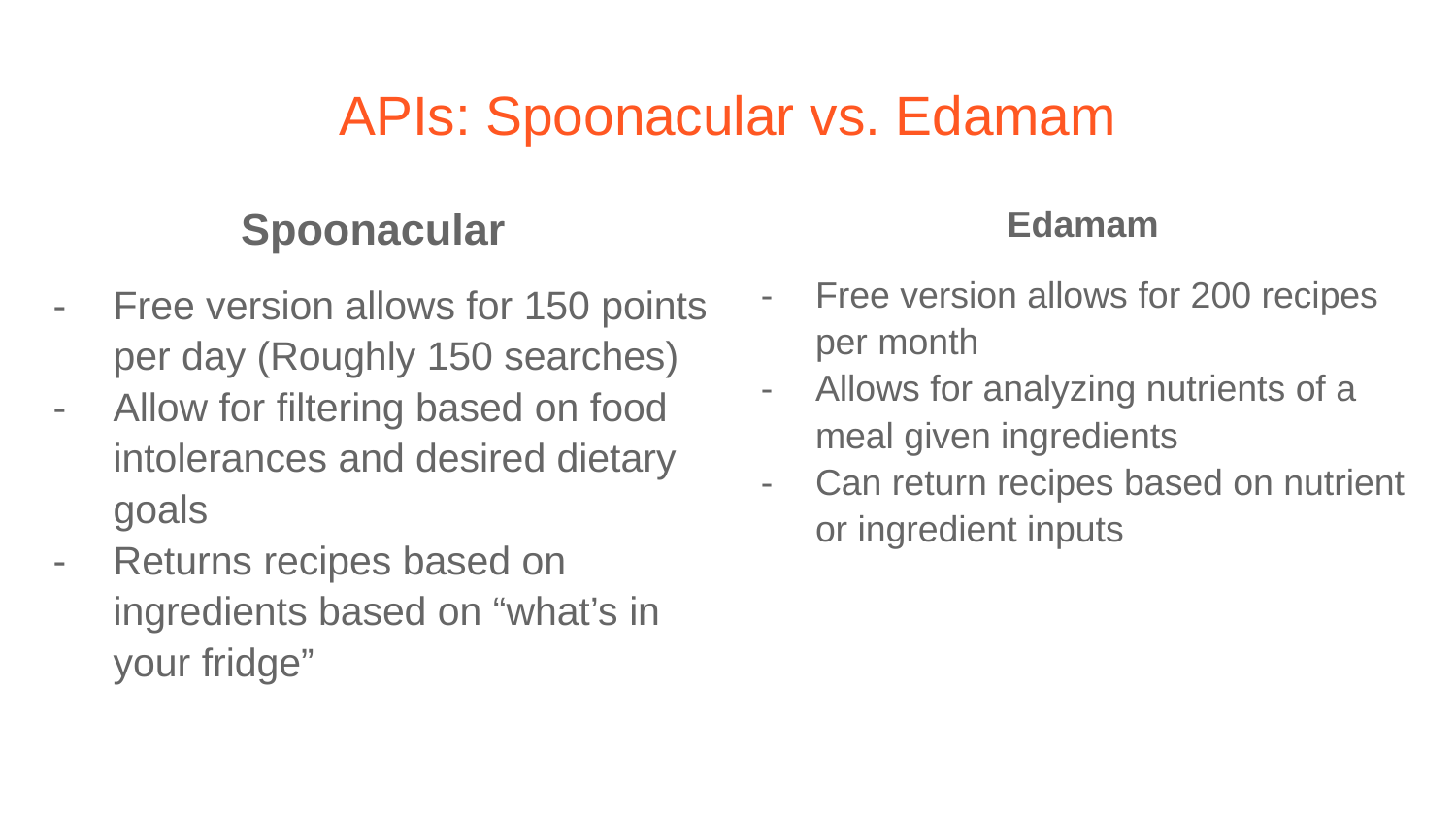

# APIs: Spoonacular vs. Edamam
Spoonacular
Free version allows for 150 points per day (Roughly 150 searches)
Allow for filtering based on food intolerances and desired dietary goals
Returns recipes based on ingredients based on “what’s in your fridge”

Edamam
Free version allows for 200 recipes per month
Allows for analyzing nutrients of a meal given ingredients
Can return recipes based on nutrient or ingredient inputs